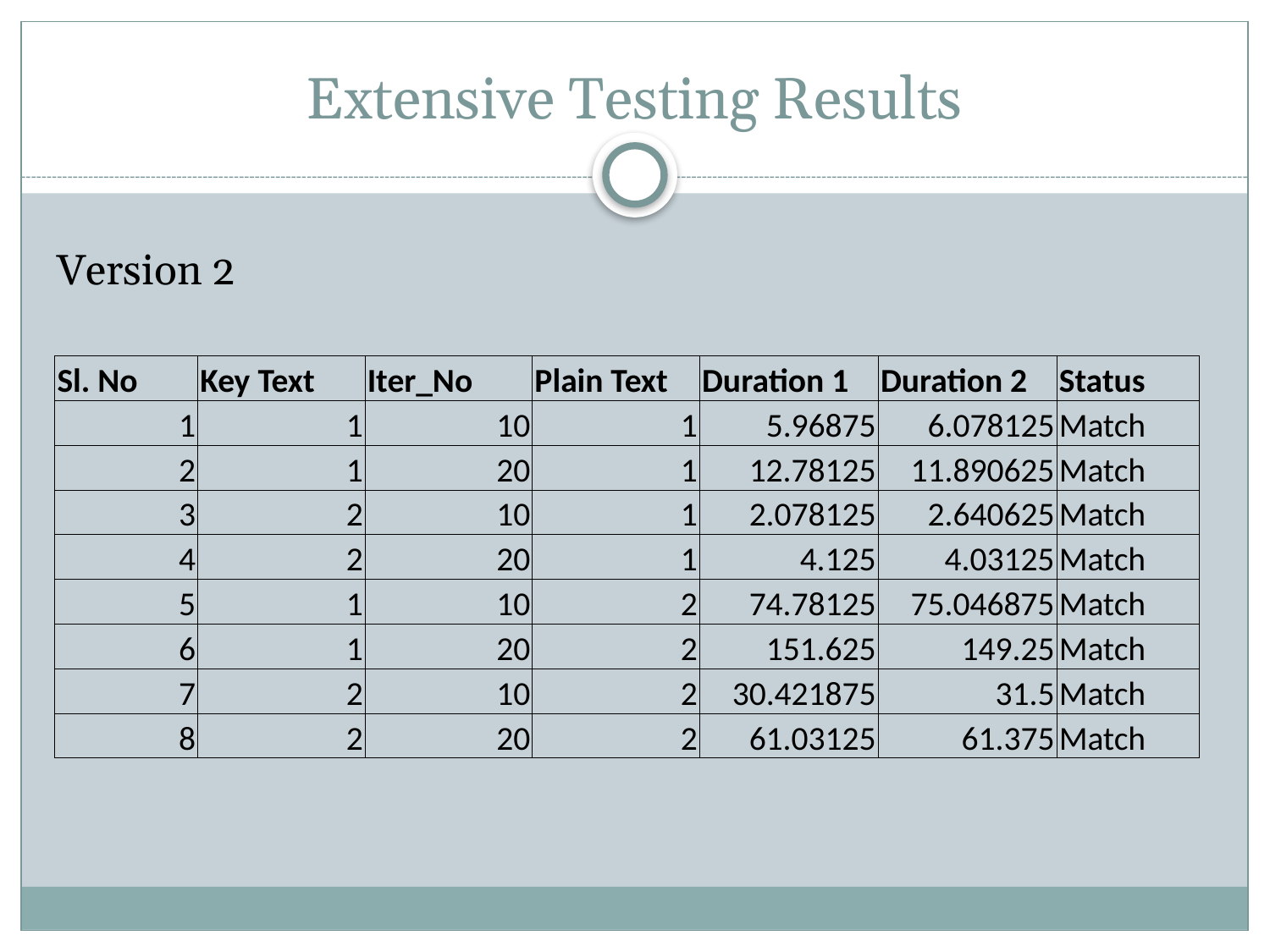

# Extensive Testing Results
Version 2
| Sl. No | Key Text | Iter\_No | Plain Text | Duration 1 | Duration 2 | Status |
| --- | --- | --- | --- | --- | --- | --- |
| 1 | 1 | 10 | 1 | 5.96875 | 6.078125 | Match |
| 2 | 1 | 20 | 1 | 12.78125 | 11.890625 | Match |
| 3 | 2 | 10 | 1 | 2.078125 | 2.640625 | Match |
| 4 | 2 | 20 | 1 | 4.125 | 4.03125 | Match |
| 5 | 1 | 10 | 2 | 74.78125 | 75.046875 | Match |
| 6 | 1 | 20 | 2 | 151.625 | 149.25 | Match |
| 7 | 2 | 10 | 2 | 30.421875 | 31.5 | Match |
| 8 | 2 | 20 | 2 | 61.03125 | 61.375 | Match |